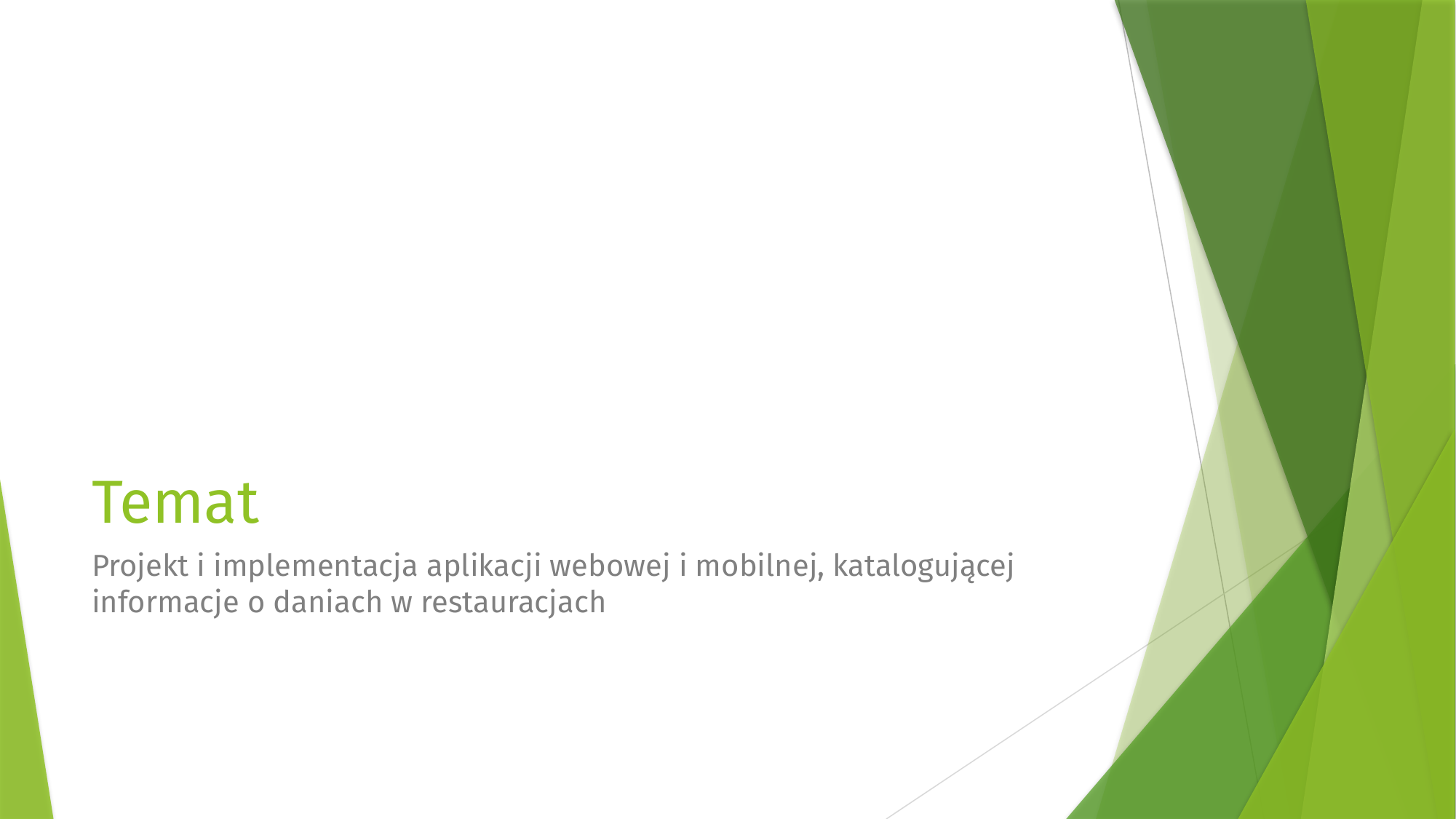

# Temat
Projekt i implementacja aplikacji webowej i mobilnej, katalogującej informacje o daniach w restauracjach